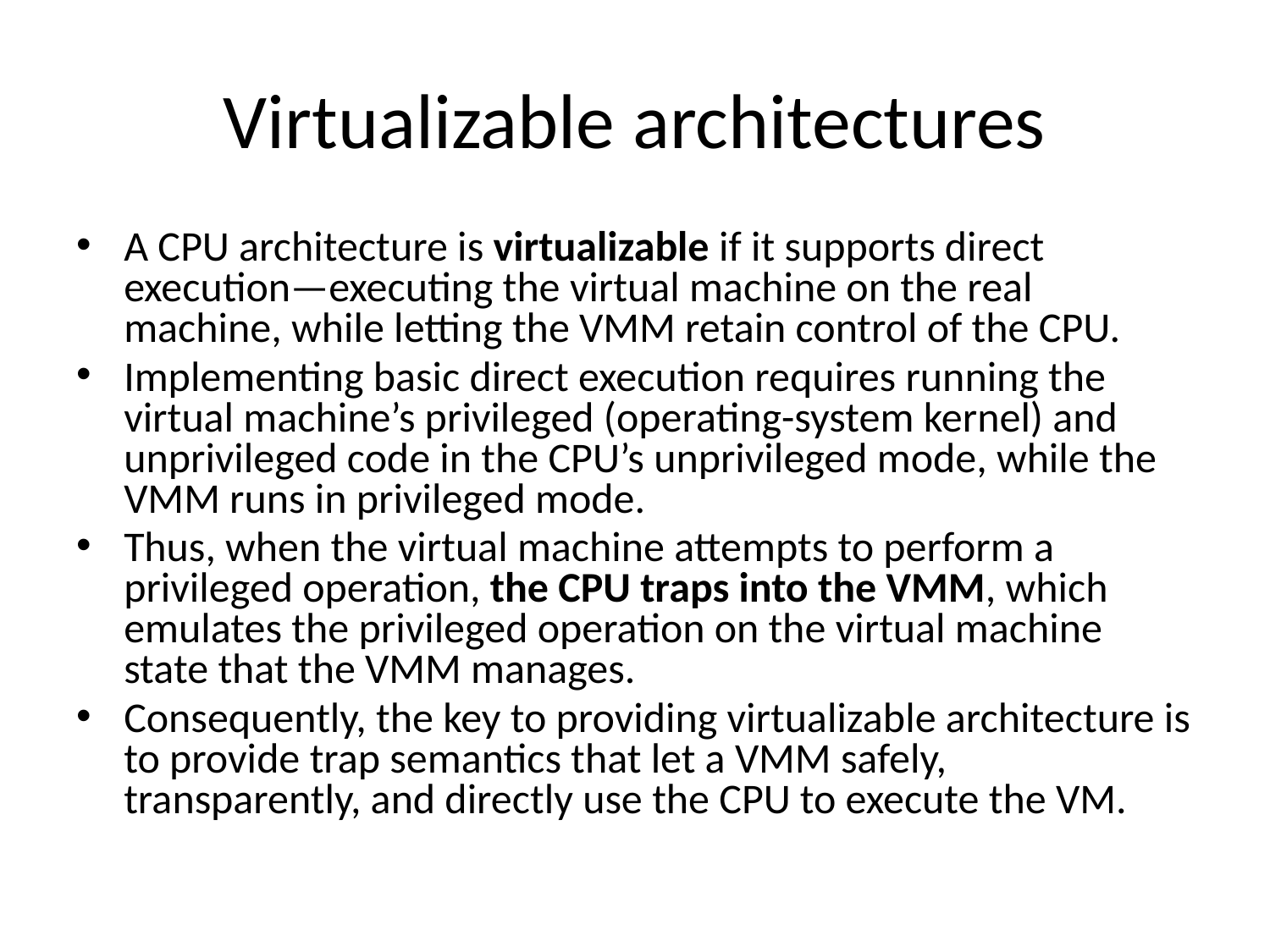

# Virtualizable architectures
A CPU architecture is virtualizable if it supports direct execution—executing the virtual machine on the real machine, while letting the VMM retain control of the CPU.
Implementing basic direct execution requires running the virtual machine’s privileged (operating-system kernel) and unprivileged code in the CPU’s unprivileged mode, while the VMM runs in privileged mode.
Thus, when the virtual machine attempts to perform a privileged operation, the CPU traps into the VMM, which emulates the privileged operation on the virtual machine state that the VMM manages.
Consequently, the key to providing virtualizable architecture is to provide trap semantics that let a VMM safely, transparently, and directly use the CPU to execute the VM.